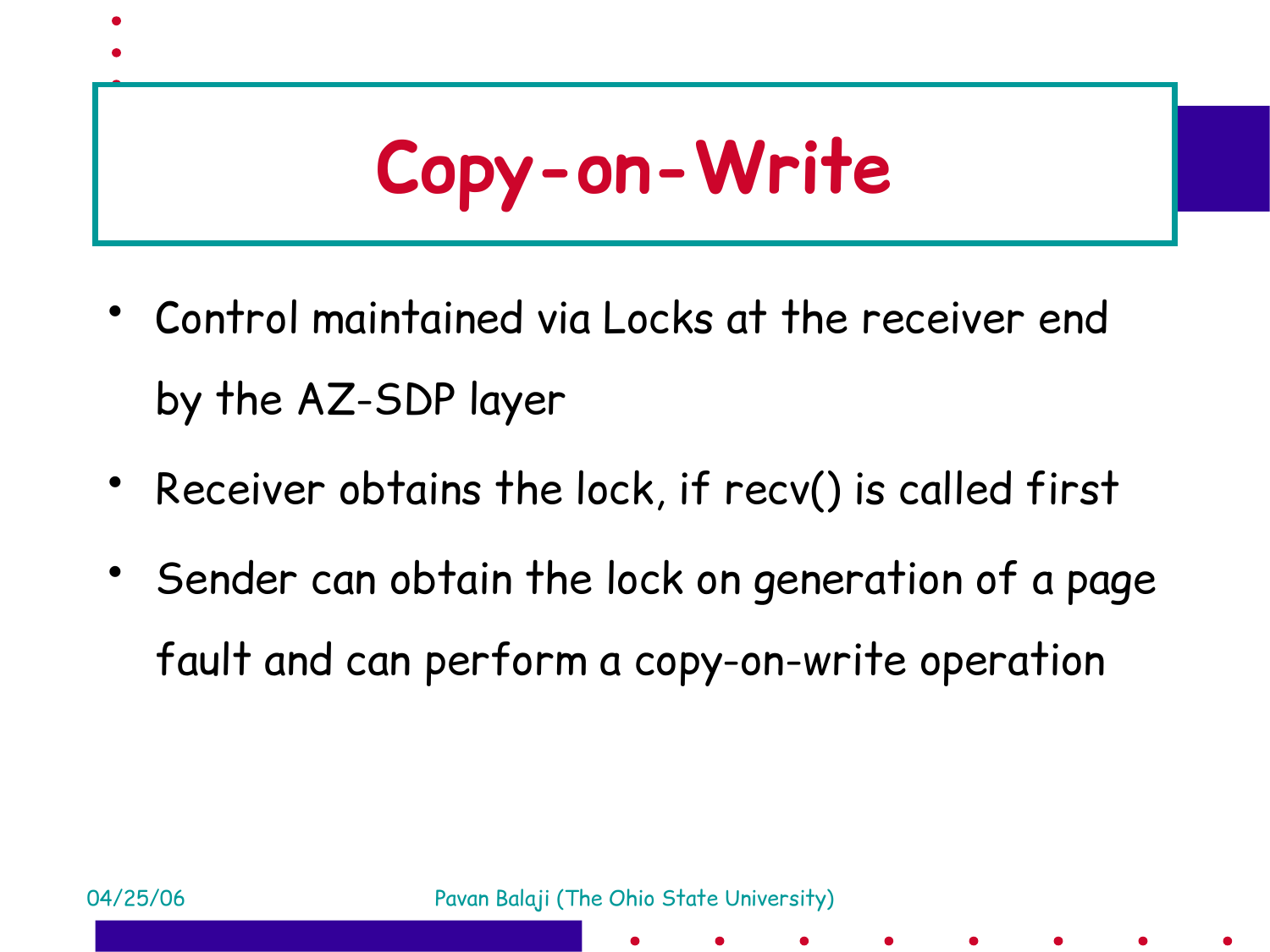

# Copy-on-Write
Control maintained via Locks at the receiver end by the AZ-SDP layer
Receiver obtains the lock, if recv() is called first
Sender can obtain the lock on generation of a page fault and can perform a copy-on-write operation
04/25/06
Pavan Balaji (The Ohio State University)